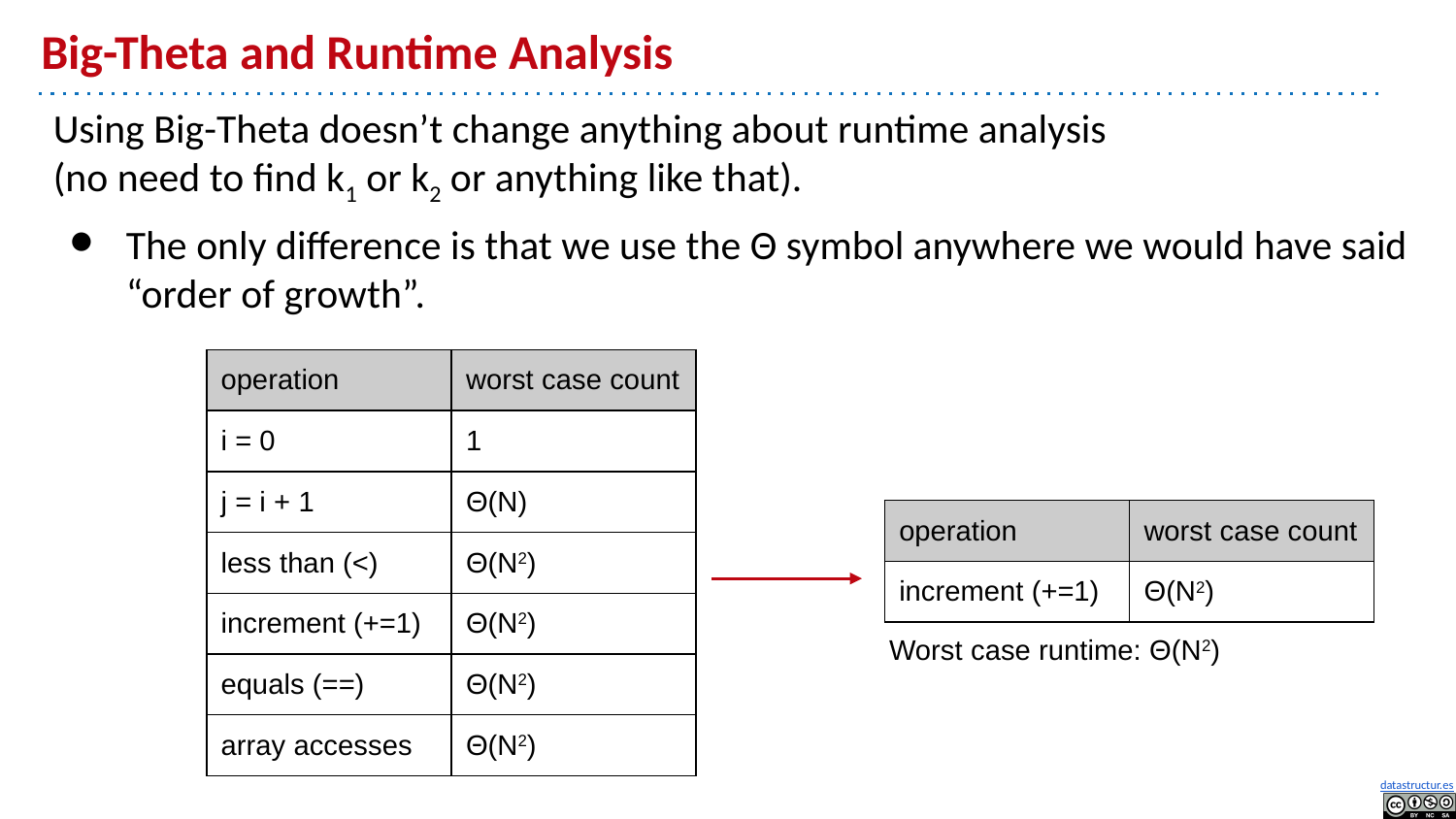

# Big-Theta and Runtime Analysis
Using Big-Theta doesn’t change anything about runtime analysis                             (no need to find k1 or k2 or anything like that).
The only difference is that we use the Θ symbol anywhere we would have said “order of growth”.
| operation | worst case count |
| --- | --- |
| i = 0 | 1 |
| j = i + 1 | Θ(N) |
| less than (<) | Θ(N2) |
| increment (+=1) | Θ(N2) |
| equals (==) | Θ(N2) |
| array accesses | Θ(N2) |
| operation | worst case count |
| --- | --- |
| increment (+=1) | Θ(N2) |
Worst case runtime: Θ(N2)